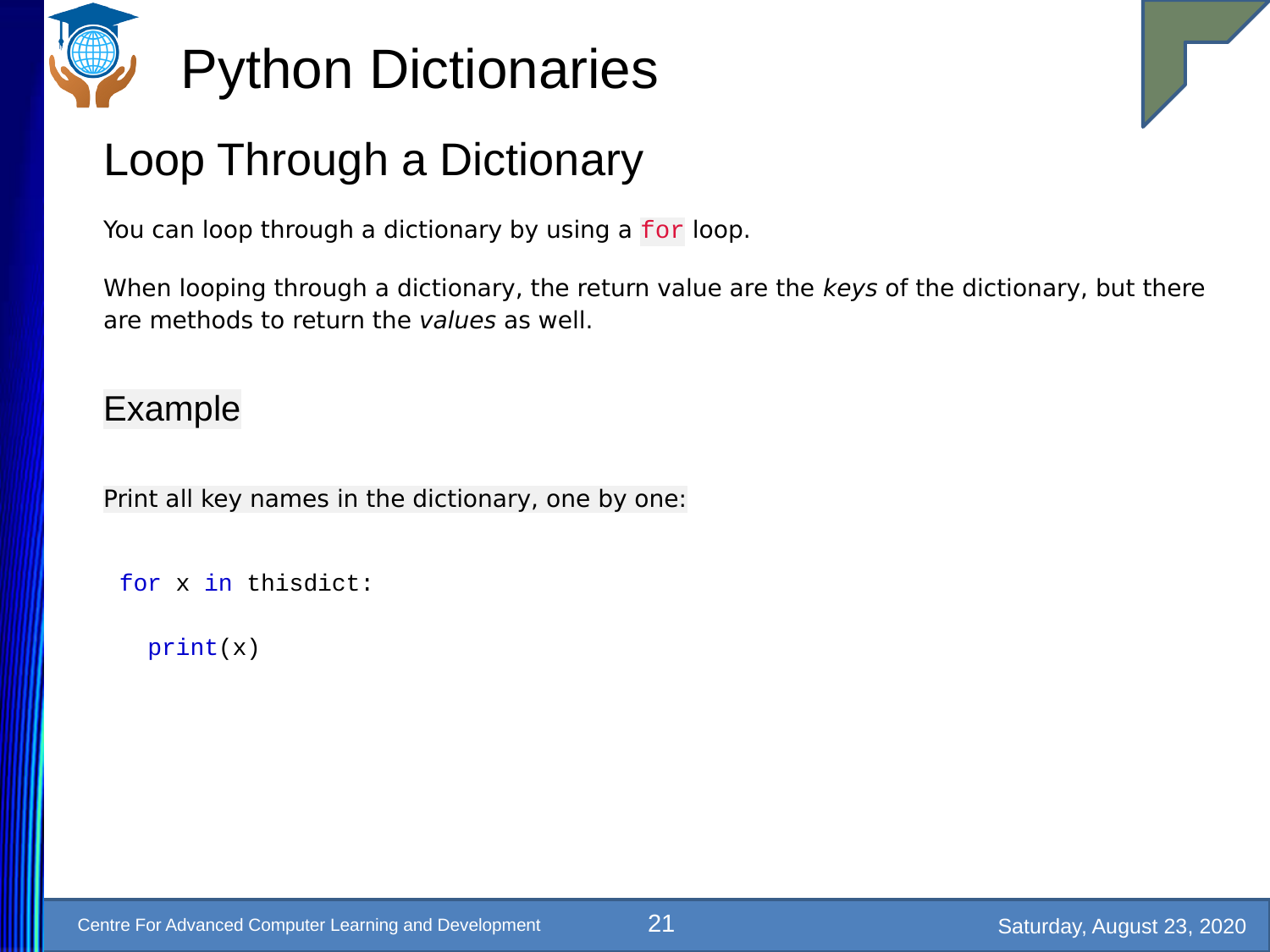

# Python Dictionaries
Loop Through a Dictionary
You can loop through a dictionary by using a for loop.
When looping through a dictionary, the return value are the keys of the dictionary, but there are methods to return the values as well.
Example
Print all key names in the dictionary, one by one:
for x in thisdict:
  print(x)

21
Saturday, August 23, 2020